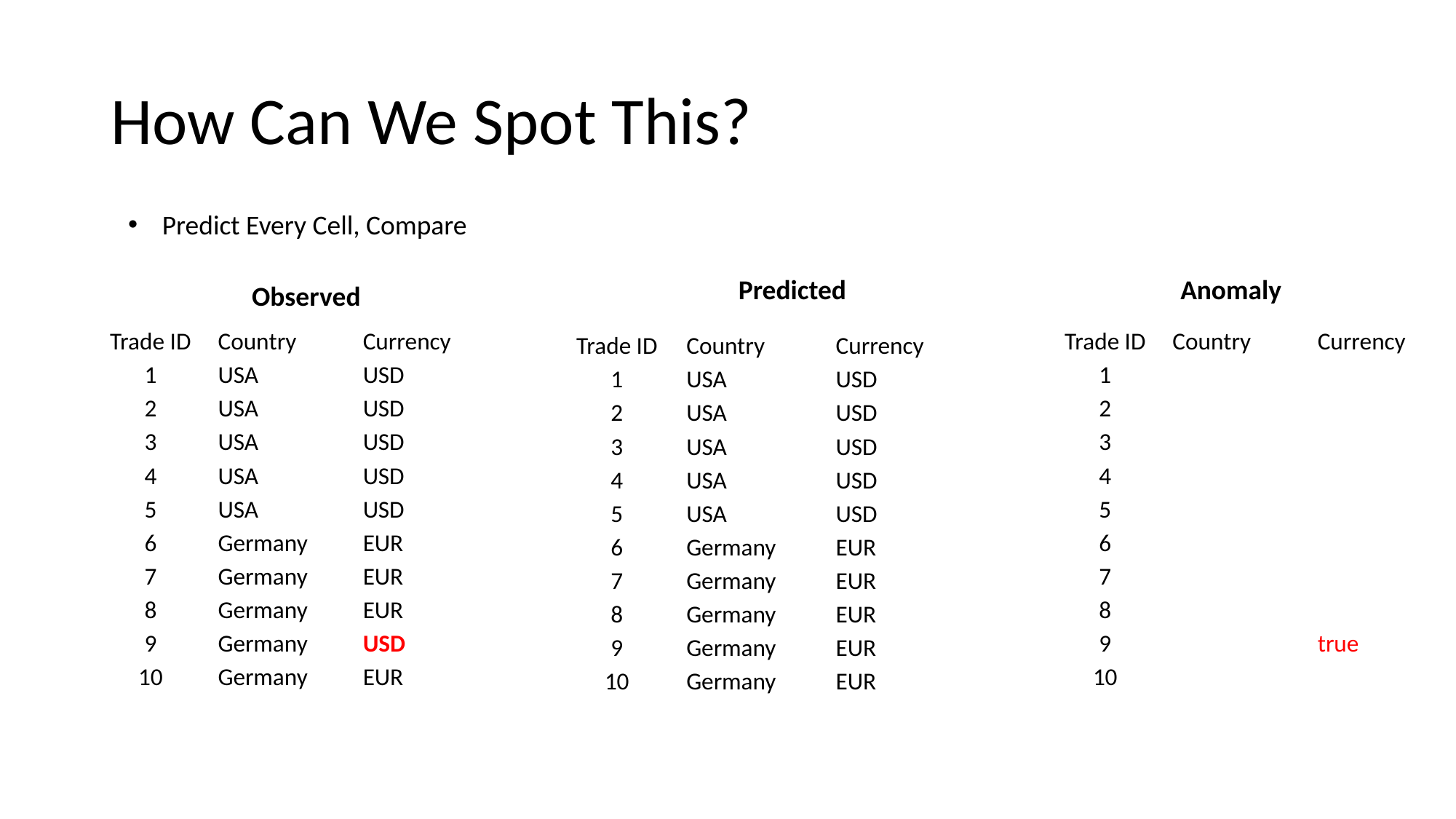

# How Can We Spot This?
Predict Every Cell, Compare
Predicted
Anomaly
Observed
| Trade ID | Country | Currency |
| --- | --- | --- |
| 1 |  |  |
| 2 |  |  |
| 3 |  |  |
| 4 |  |  |
| 5 |  |  |
| 6 |  |  |
| 7 |  |  |
| 8 |  |  |
| 9 |  | true |
| 10 |  |  |
| Trade ID | Country | Currency |
| --- | --- | --- |
| 1 | USA | USD |
| 2 | USA | USD |
| 3 | USA | USD |
| 4 | USA | USD |
| 5 | USA | USD |
| 6 | Germany | EUR |
| 7 | Germany | EUR |
| 8 | Germany | EUR |
| 9 | Germany | USD |
| 10 | Germany | EUR |
| Trade ID | Country | Currency |
| --- | --- | --- |
| 1 | USA | USD |
| 2 | USA | USD |
| 3 | USA | USD |
| 4 | USA | USD |
| 5 | USA | USD |
| 6 | Germany | EUR |
| 7 | Germany | EUR |
| 8 | Germany | EUR |
| 9 | Germany | EUR |
| 10 | Germany | EUR |